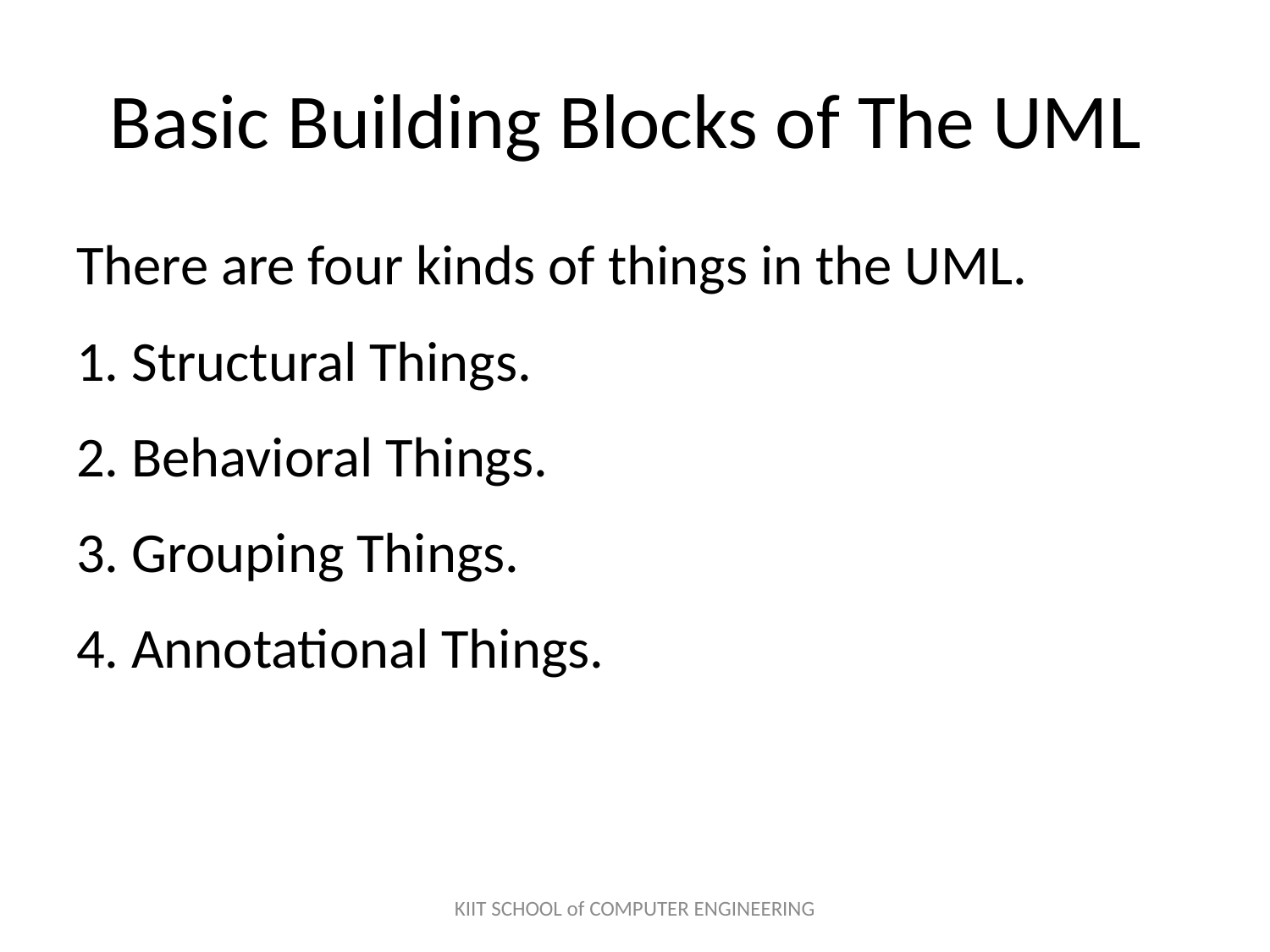

# Basic Building Blocks of The UML
There are four kinds of things in the UML.
1. Structural Things.
2. Behavioral Things.
3. Grouping Things.
4. Annotational Things.

KIIT SCHOOL of COMPUTER ENGINEERING
19